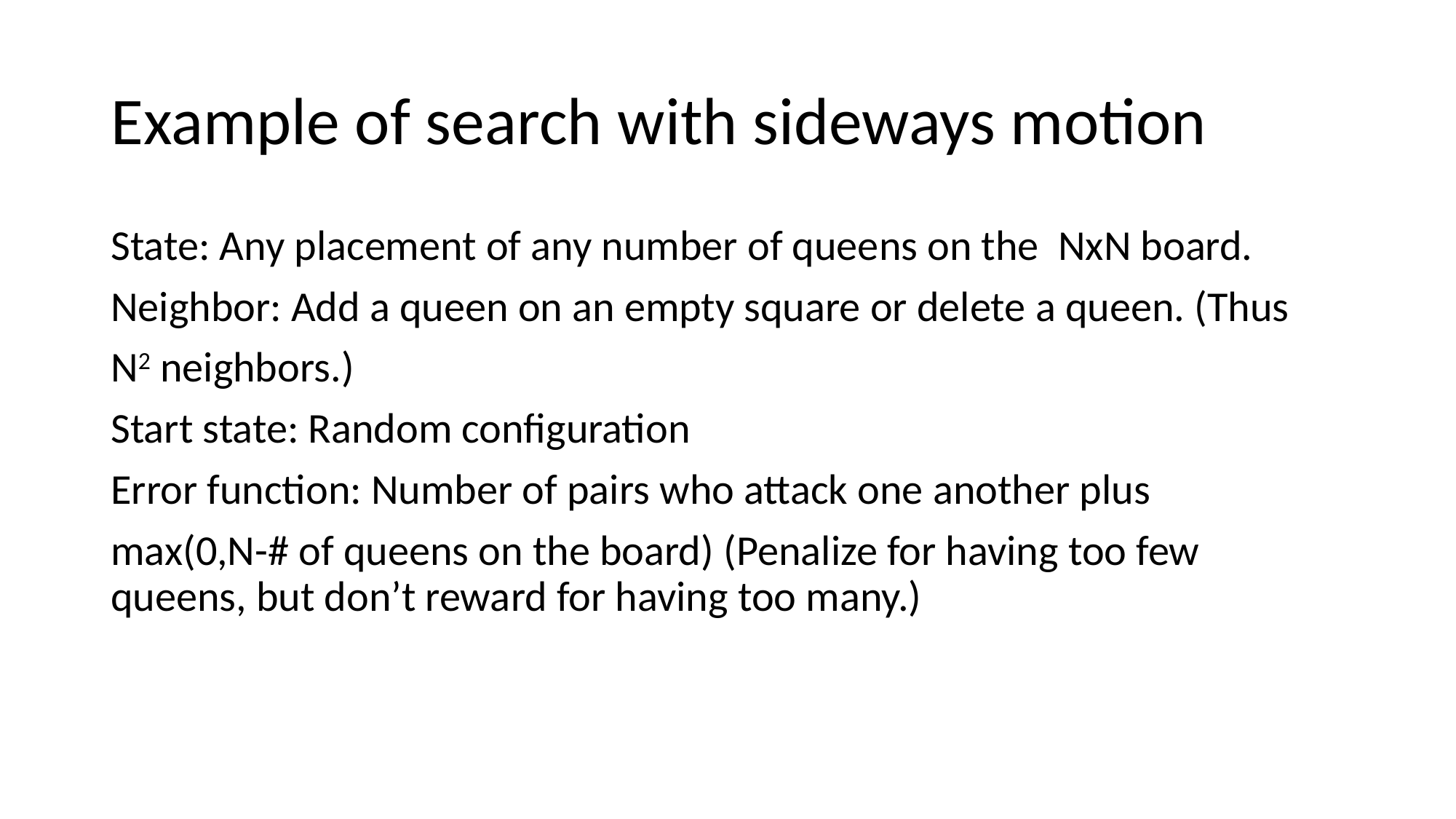

# Example of search with sideways motion
State: Any placement of any number of queens on the  NxN board.
Neighbor: Add a queen on an empty square or delete a queen. (Thus
N2 neighbors.)
Start state: Random configuration
Error function: Number of pairs who attack one another plus
max(0,N-# of queens on the board) (Penalize for having too few queens, but don’t reward for having too many.)